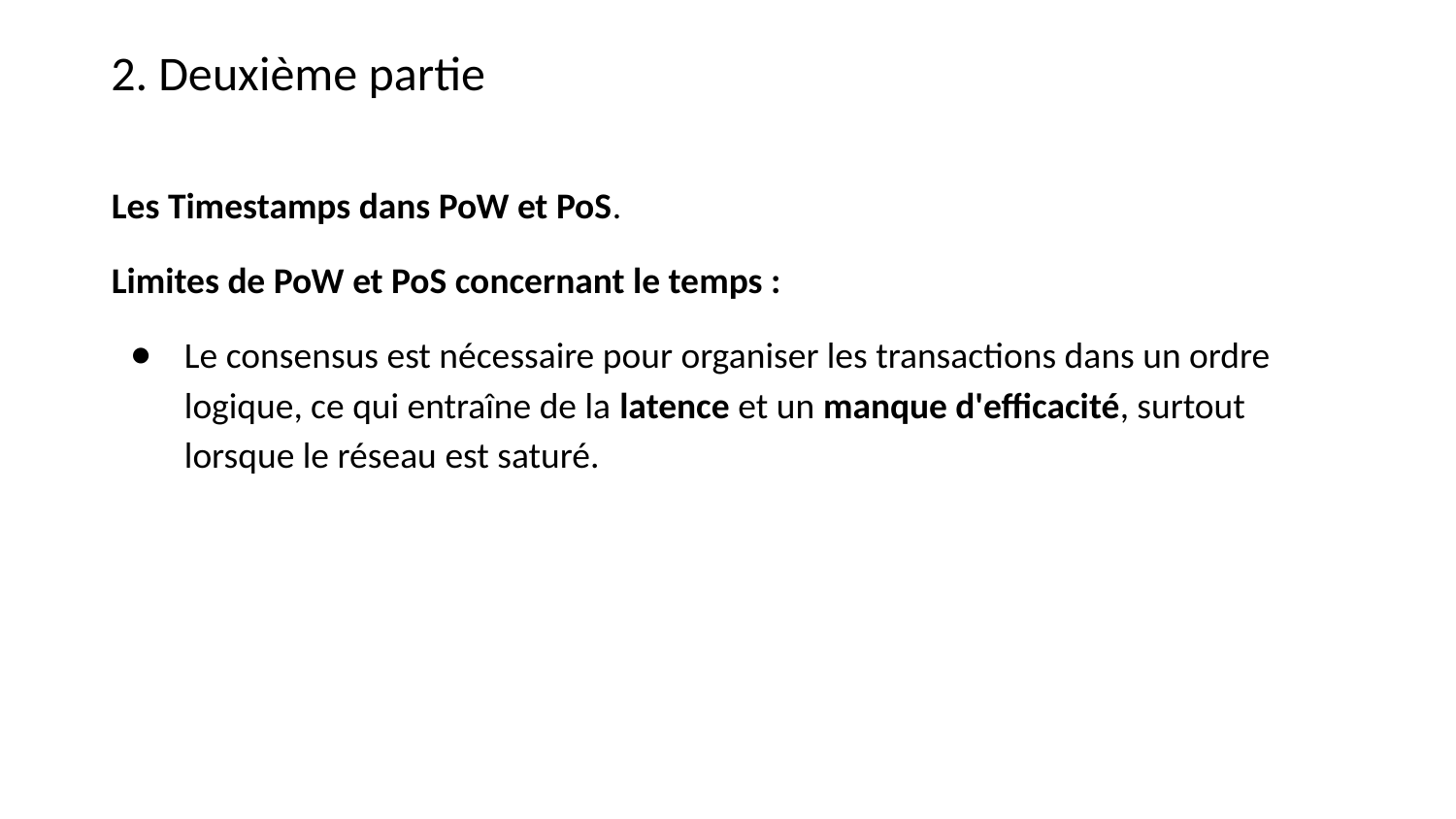

2. Deuxième partie
Les Timestamps dans PoW et PoS.
Limites de PoW et PoS concernant le temps :
Le consensus est nécessaire pour organiser les transactions dans un ordre logique, ce qui entraîne de la latence et un manque d'efficacité, surtout lorsque le réseau est saturé.